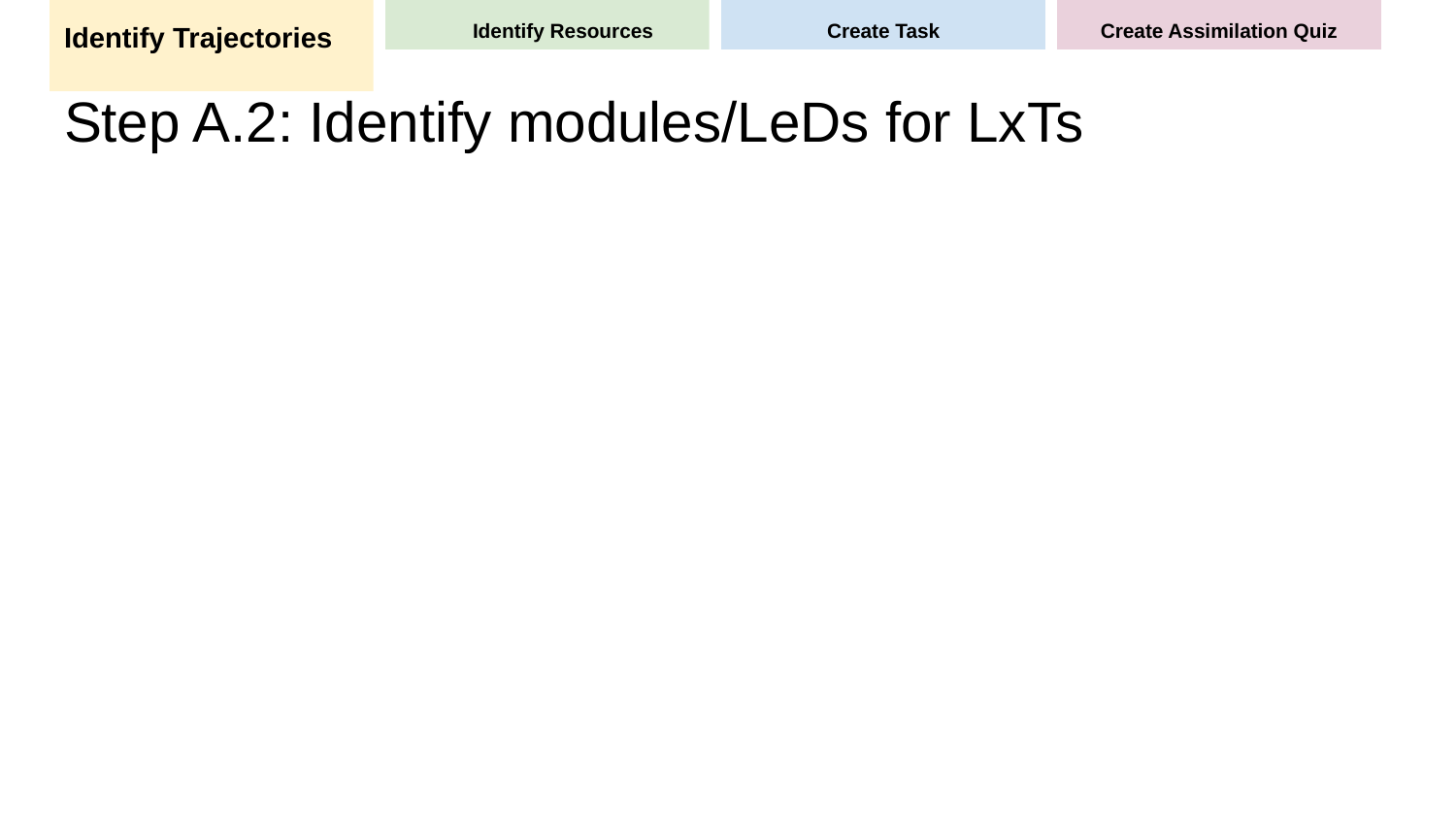

Identify Trajectories
Identify Resources
Create Task
Create Assimilation Quiz
# Step A.2: Identify modules/LeDs for LxTs